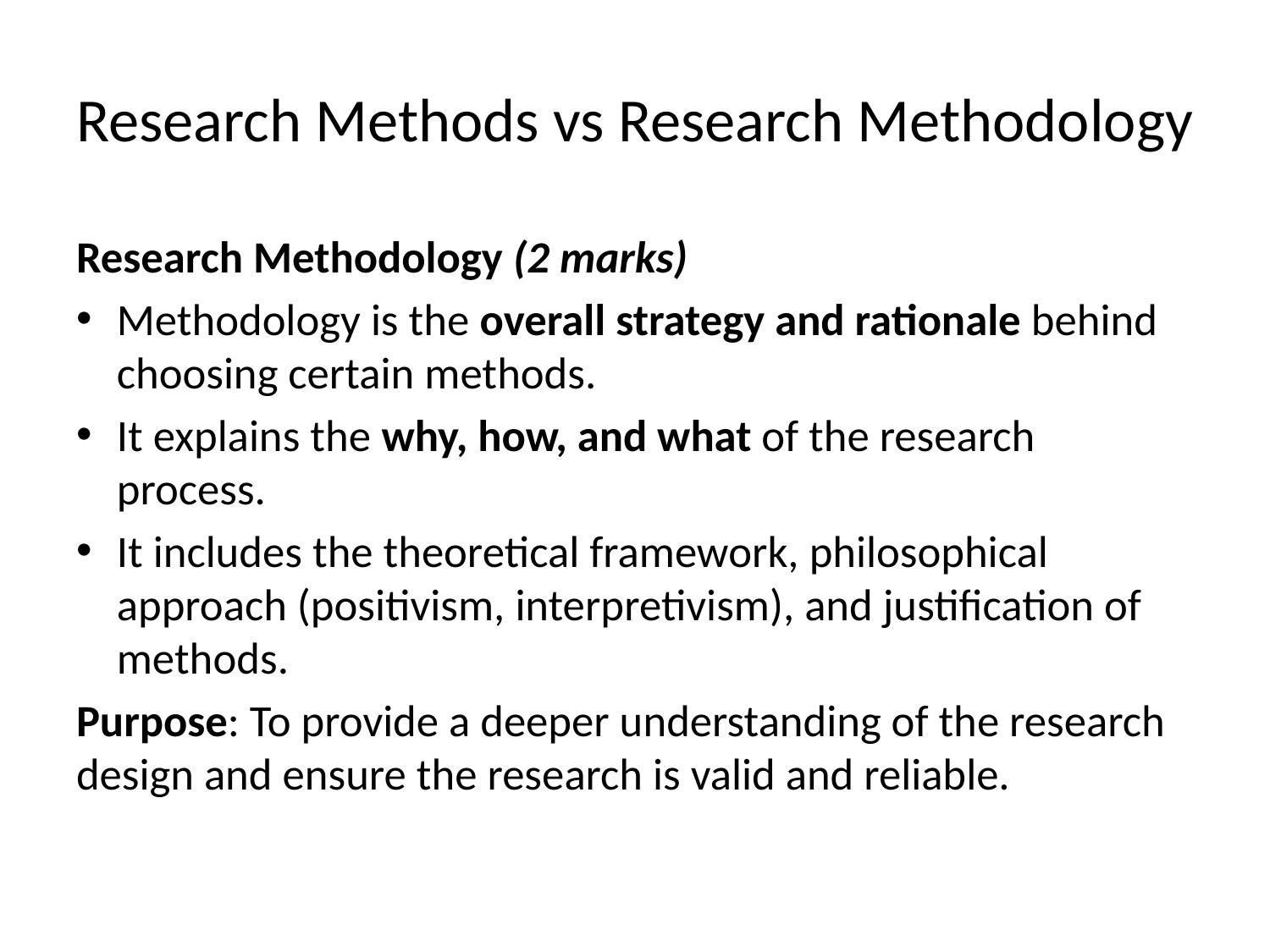

# Research Methods vs Research Methodology
Research Methodology (2 marks)
Methodology is the overall strategy and rationale behind choosing certain methods.
It explains the why, how, and what of the research process.
It includes the theoretical framework, philosophical approach (positivism, interpretivism), and justification of methods.
Purpose: To provide a deeper understanding of the research design and ensure the research is valid and reliable.